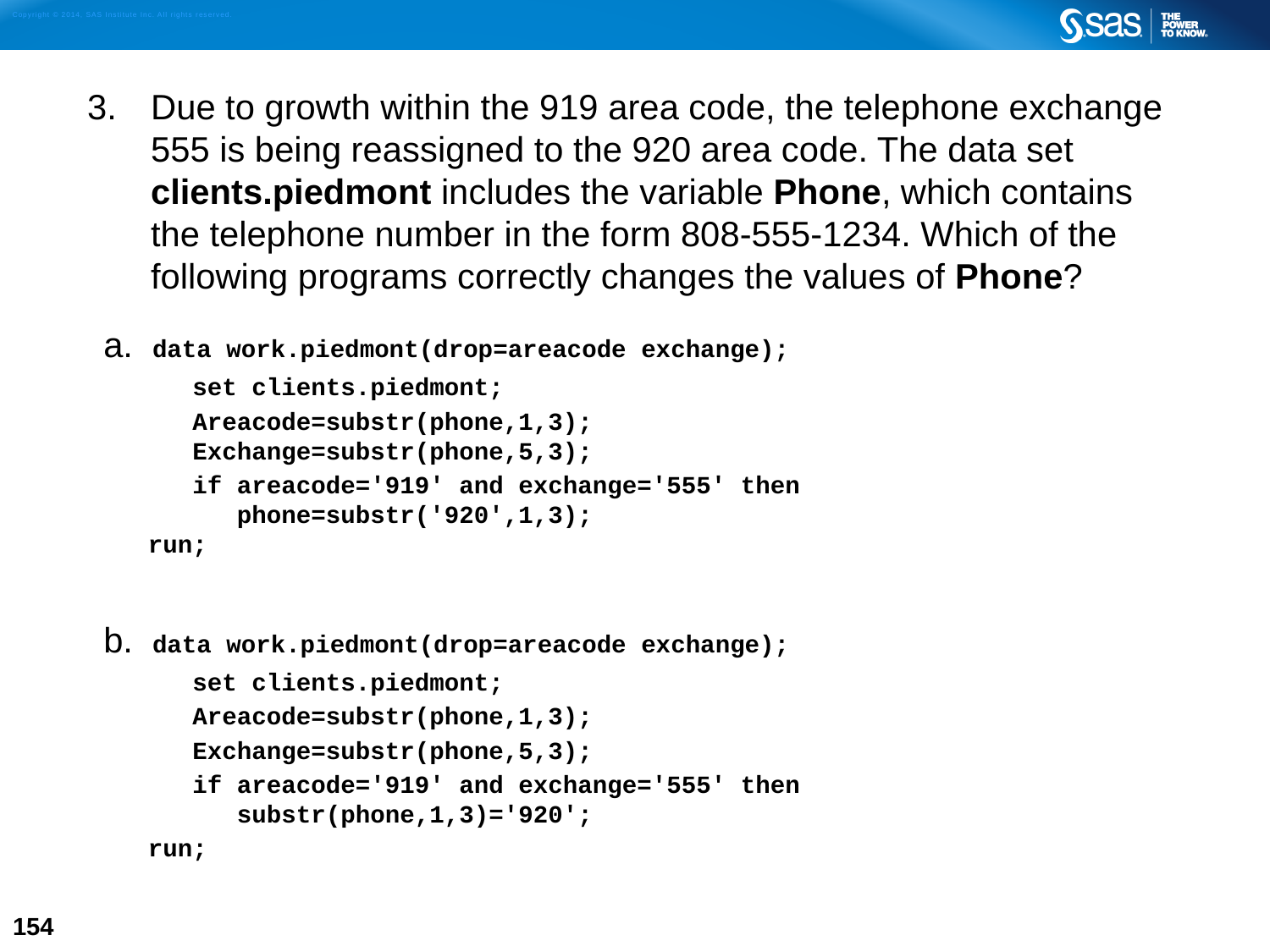

Due to growth within the 919 area code, the telephone exchange 555 is being reassigned to the 920 area code. The data set clients.piedmont includes the variable Phone, which contains the telephone number in the form 808-555-1234. Which of the following programs correctly changes the values of Phone?

a.  data work.piedmont(drop=areacode exchange);
      set clients.piedmont;
      Areacode=substr(phone,1,3);
      Exchange=substr(phone,5,3);
      if areacode='919' and exchange='555' then
         phone=substr('920',1,3);
   run;

b.  data work.piedmont(drop=areacode exchange);
      set clients.piedmont;
      Areacode=substr(phone,1,3);
      Exchange=substr(phone,5,3);
      if areacode='919' and exchange='555' then
         substr(phone,1,3)='920';
   run;